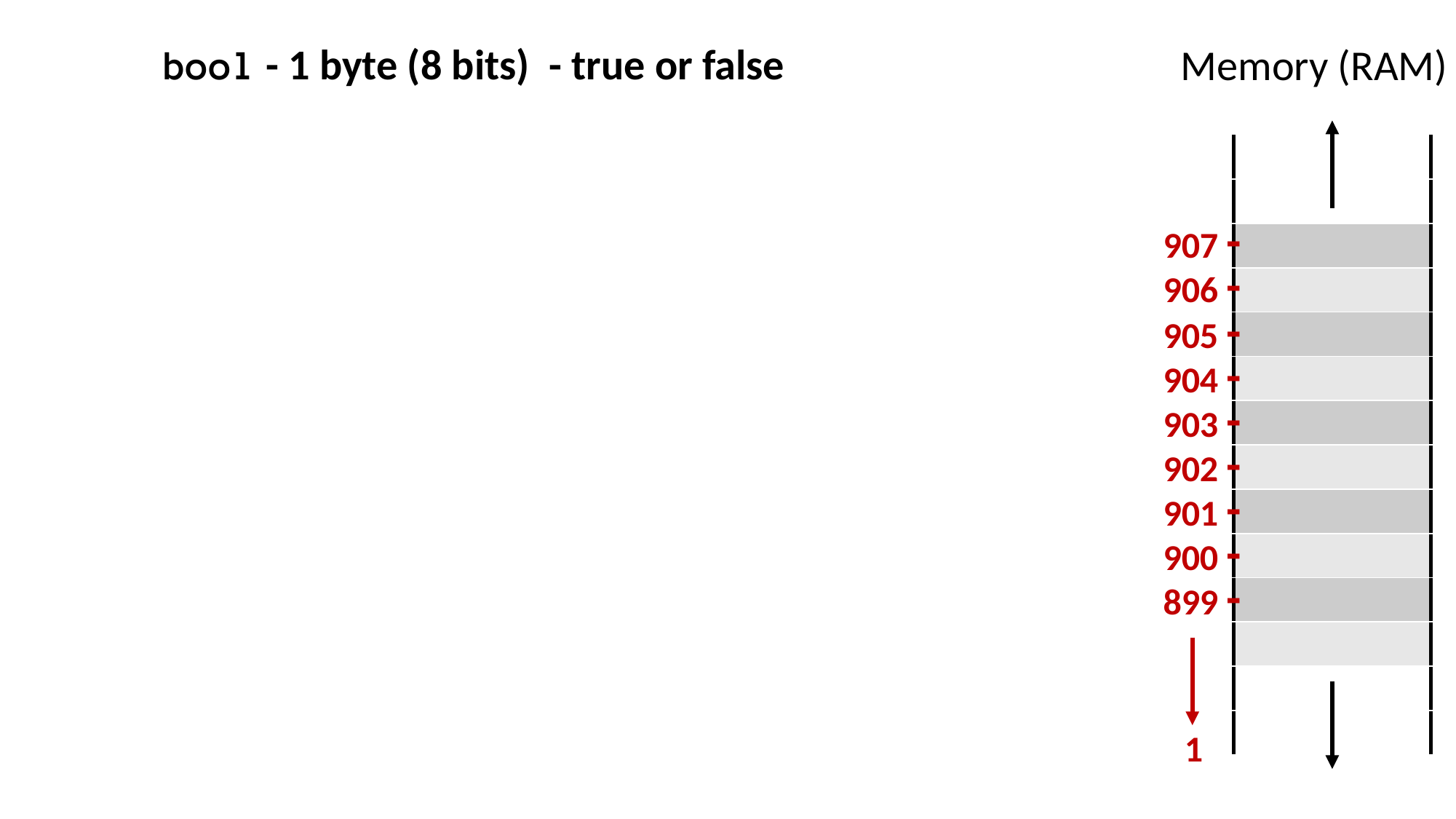

bool - 1 byte (8 bits)  - true or false
Memory (RAM)
|  |
| --- |
|  |
|  |
|  |
|  |
|  |
|  |
|  |
|  |
|  |
|  |
|  |
|  |
|  |
907 -
906 -
905 -
904 -
903 -
902 -
901 -
900 -
899 -
1